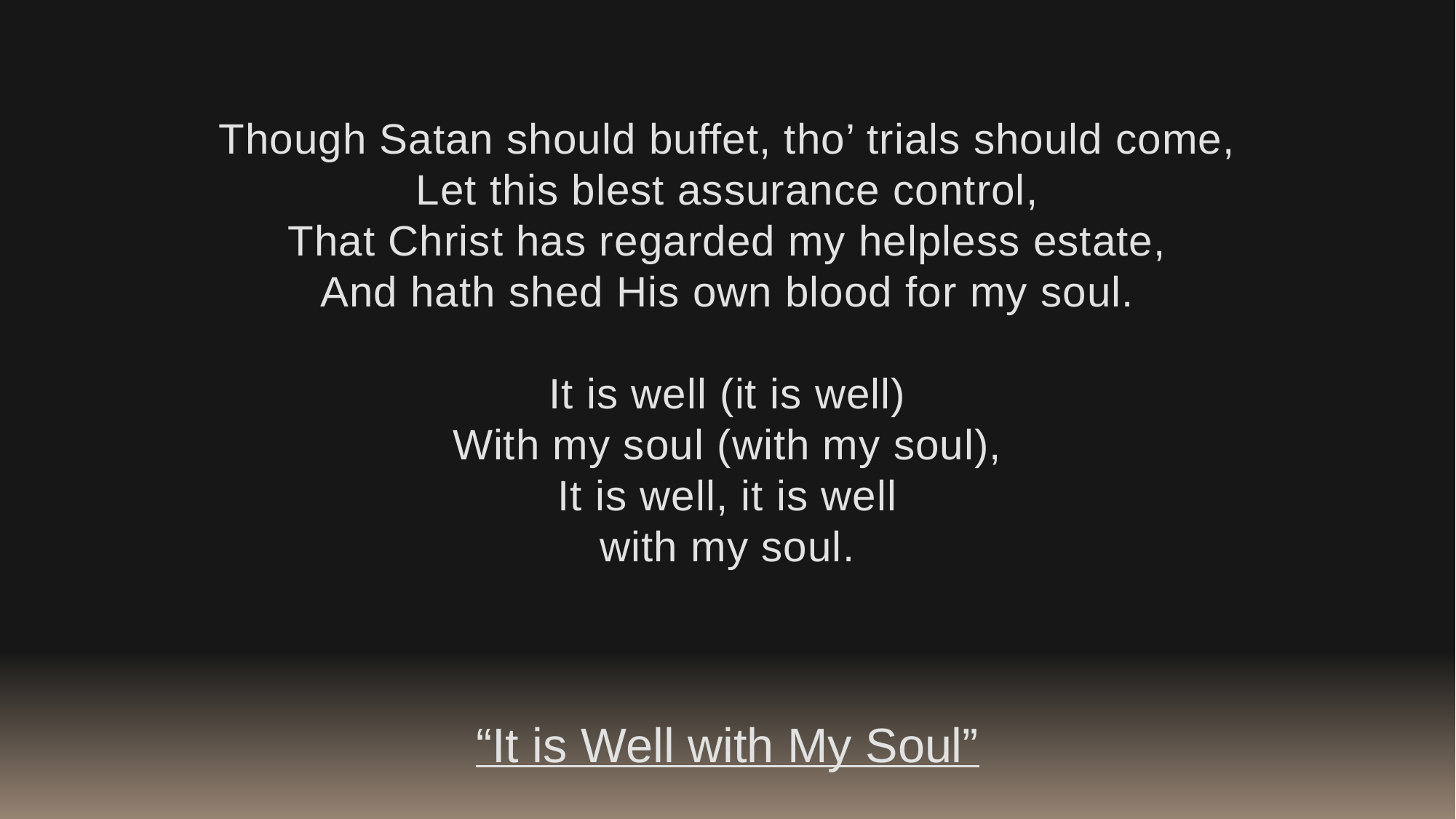

Though Satan should buffet, tho’ trials should come,
Let this blest assurance control,
That Christ has regarded my helpless estate,
And hath shed His own blood for my soul.

It is well (it is well)
With my soul (with my soul),
It is well, it is well
with my soul.

“It is Well with My Soul”